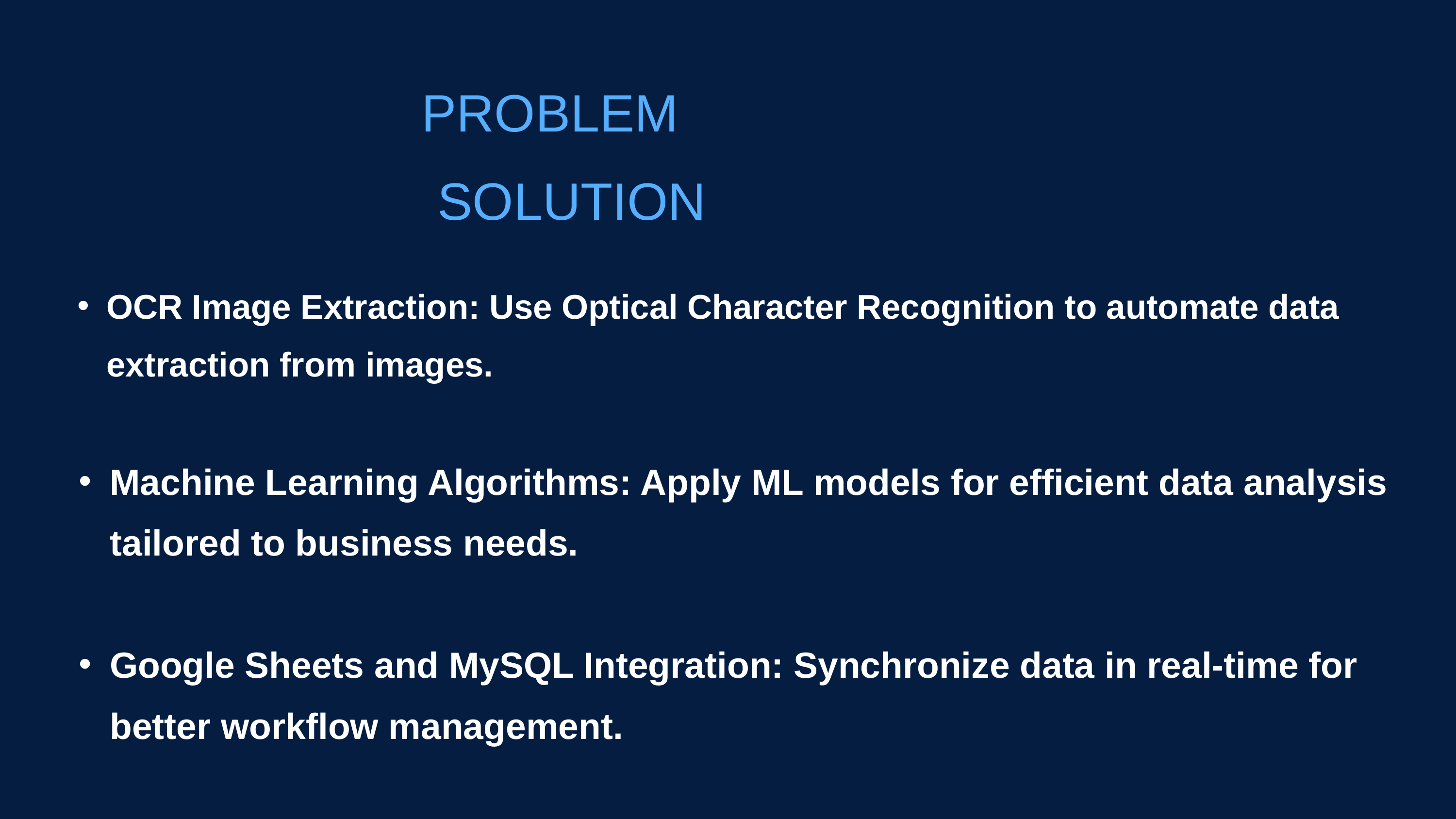

PROBLEM    SOLUTION
OCR Image Extraction: Use Optical Character Recognition to automate data extraction from images.

Machine Learning Algorithms: Apply ML models for efficient data analysis tailored to business needs.

Google Sheets and MySQL Integration: Synchronize data in real-time for better workflow management.

Customer Sales Analysis: Offer advanced analytics on sales trends and customer behavior for informed decision-making.